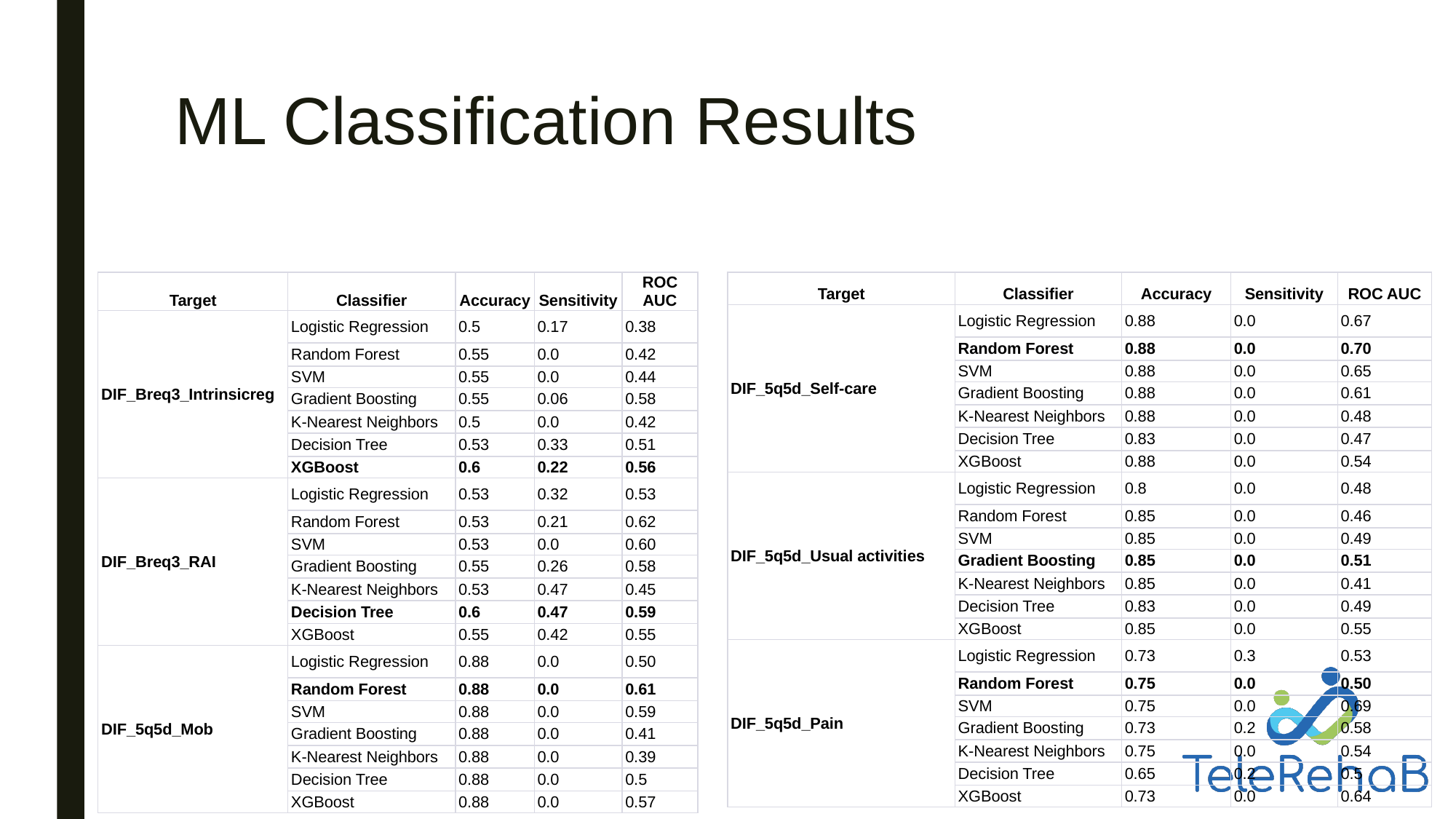

# ML Classification Results
| Target | Classifier | Accuracy | Sensitivity | ROC AUC |
| --- | --- | --- | --- | --- |
| DIF\_Breq3\_Intrinsicreg | Logistic Regression | 0.5 | 0.17 | 0.38 |
|  | Random Forest | 0.55 | 0.0 | 0.42 |
|  | SVM | 0.55 | 0.0 | 0.44 |
|  | Gradient Boosting | 0.55 | 0.06 | 0.58 |
|  | K-Nearest Neighbors | 0.5 | 0.0 | 0.42 |
|  | Decision Tree | 0.53 | 0.33 | 0.51 |
|  | XGBoost | 0.6 | 0.22 | 0.56 |
| DIF\_Breq3\_RAI | Logistic Regression | 0.53 | 0.32 | 0.53 |
|  | Random Forest | 0.53 | 0.21 | 0.62 |
|  | SVM | 0.53 | 0.0 | 0.60 |
|  | Gradient Boosting | 0.55 | 0.26 | 0.58 |
|  | K-Nearest Neighbors | 0.53 | 0.47 | 0.45 |
|  | Decision Tree | 0.6 | 0.47 | 0.59 |
|  | XGBoost | 0.55 | 0.42 | 0.55 |
| DIF\_5q5d\_Mob | Logistic Regression | 0.88 | 0.0 | 0.50 |
|  | Random Forest | 0.88 | 0.0 | 0.61 |
|  | SVM | 0.88 | 0.0 | 0.59 |
|  | Gradient Boosting | 0.88 | 0.0 | 0.41 |
|  | K-Nearest Neighbors | 0.88 | 0.0 | 0.39 |
|  | Decision Tree | 0.88 | 0.0 | 0.5 |
|  | XGBoost | 0.88 | 0.0 | 0.57 |
| Target | Classifier | Accuracy | Sensitivity | ROC AUC |
| --- | --- | --- | --- | --- |
| DIF\_5q5d\_Self-care | Logistic Regression | 0.88 | 0.0 | 0.67 |
|  | Random Forest | 0.88 | 0.0 | 0.70 |
|  | SVM | 0.88 | 0.0 | 0.65 |
|  | Gradient Boosting | 0.88 | 0.0 | 0.61 |
|  | K-Nearest Neighbors | 0.88 | 0.0 | 0.48 |
|  | Decision Tree | 0.83 | 0.0 | 0.47 |
|  | XGBoost | 0.88 | 0.0 | 0.54 |
| DIF\_5q5d\_Usual activities | Logistic Regression | 0.8 | 0.0 | 0.48 |
|  | Random Forest | 0.85 | 0.0 | 0.46 |
|  | SVM | 0.85 | 0.0 | 0.49 |
|  | Gradient Boosting | 0.85 | 0.0 | 0.51 |
|  | K-Nearest Neighbors | 0.85 | 0.0 | 0.41 |
|  | Decision Tree | 0.83 | 0.0 | 0.49 |
|  | XGBoost | 0.85 | 0.0 | 0.55 |
| DIF\_5q5d\_Pain | Logistic Regression | 0.73 | 0.3 | 0.53 |
|  | Random Forest | 0.75 | 0.0 | 0.50 |
|  | SVM | 0.75 | 0.0 | 0.69 |
|  | Gradient Boosting | 0.73 | 0.2 | 0.58 |
|  | K-Nearest Neighbors | 0.75 | 0.0 | 0.54 |
|  | Decision Tree | 0.65 | 0.2 | 0.5 |
|  | XGBoost | 0.73 | 0.0 | 0.64 |